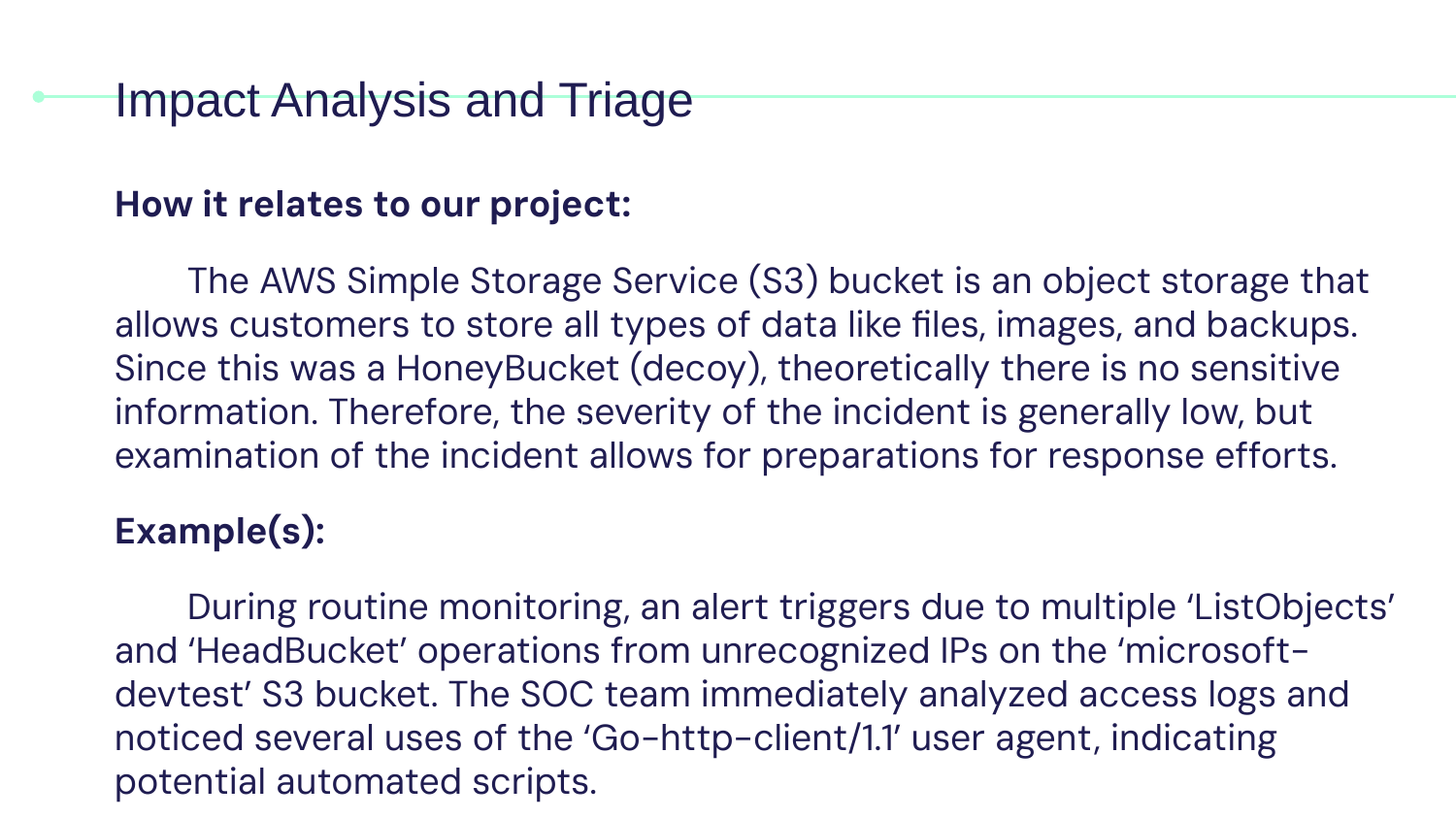

# Impact Analysis and Triage
How it relates to our project:
The AWS Simple Storage Service (S3) bucket is an object storage that allows customers to store all types of data like files, images, and backups. Since this was a HoneyBucket (decoy), theoretically there is no sensitive information. Therefore, the severity of the incident is generally low, but examination of the incident allows for preparations for response efforts.
Example(s):
During routine monitoring, an alert triggers due to multiple ‘ListObjects’ and ‘HeadBucket’ operations from unrecognized IPs on the ‘microsoft-devtest’ S3 bucket. The SOC team immediately analyzed access logs and noticed several uses of the ‘Go-http-client/1.1’ user agent, indicating potential automated scripts.